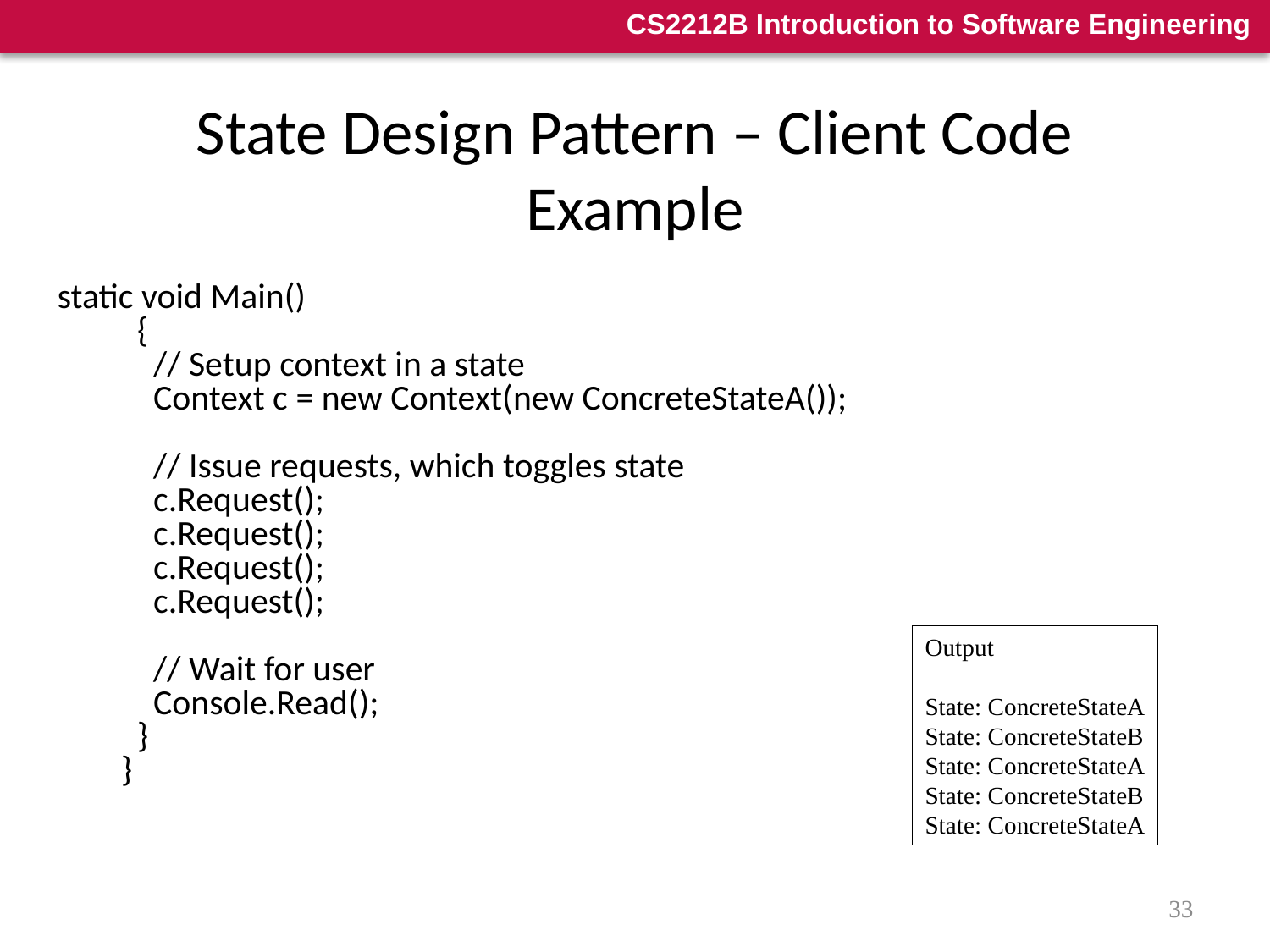

# State Design Pattern – Client Code Example
static void Main()
    {
      // Setup context in a state
      Context c = new Context(new ConcreteStateA());
      // Issue requests, which toggles state
      c.Request();
      c.Request();
      c.Request();
      c.Request();
      // Wait for user
      Console.Read();
    }
  }
Output

State: ConcreteStateA
State: ConcreteStateB
State: ConcreteStateA
State: ConcreteStateB
State: ConcreteStateA
33